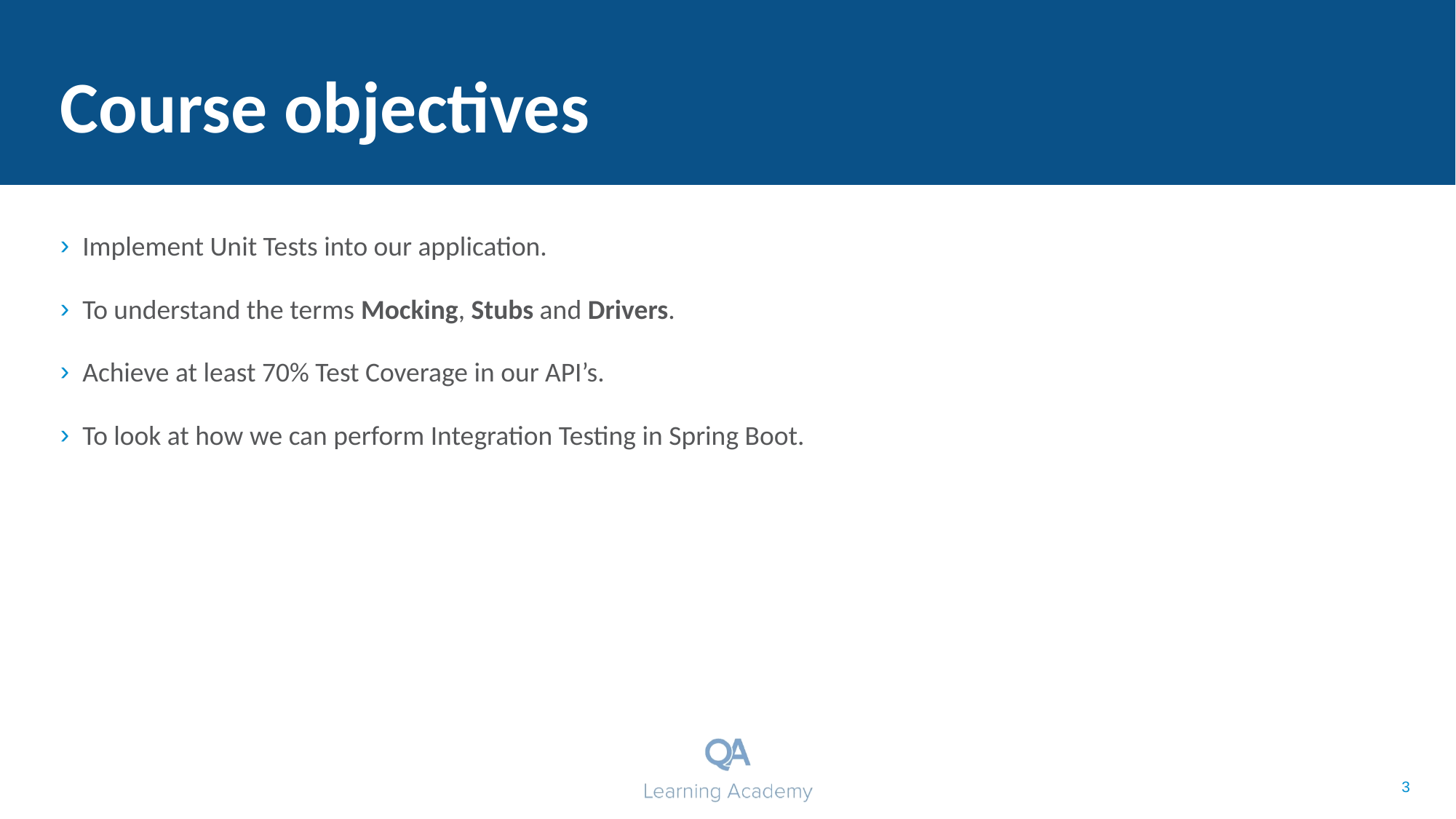

# Course objectives
Implement Unit Tests into our application.
To understand the terms Mocking, Stubs and Drivers.
Achieve at least 70% Test Coverage in our API’s.
To look at how we can perform Integration Testing in Spring Boot.